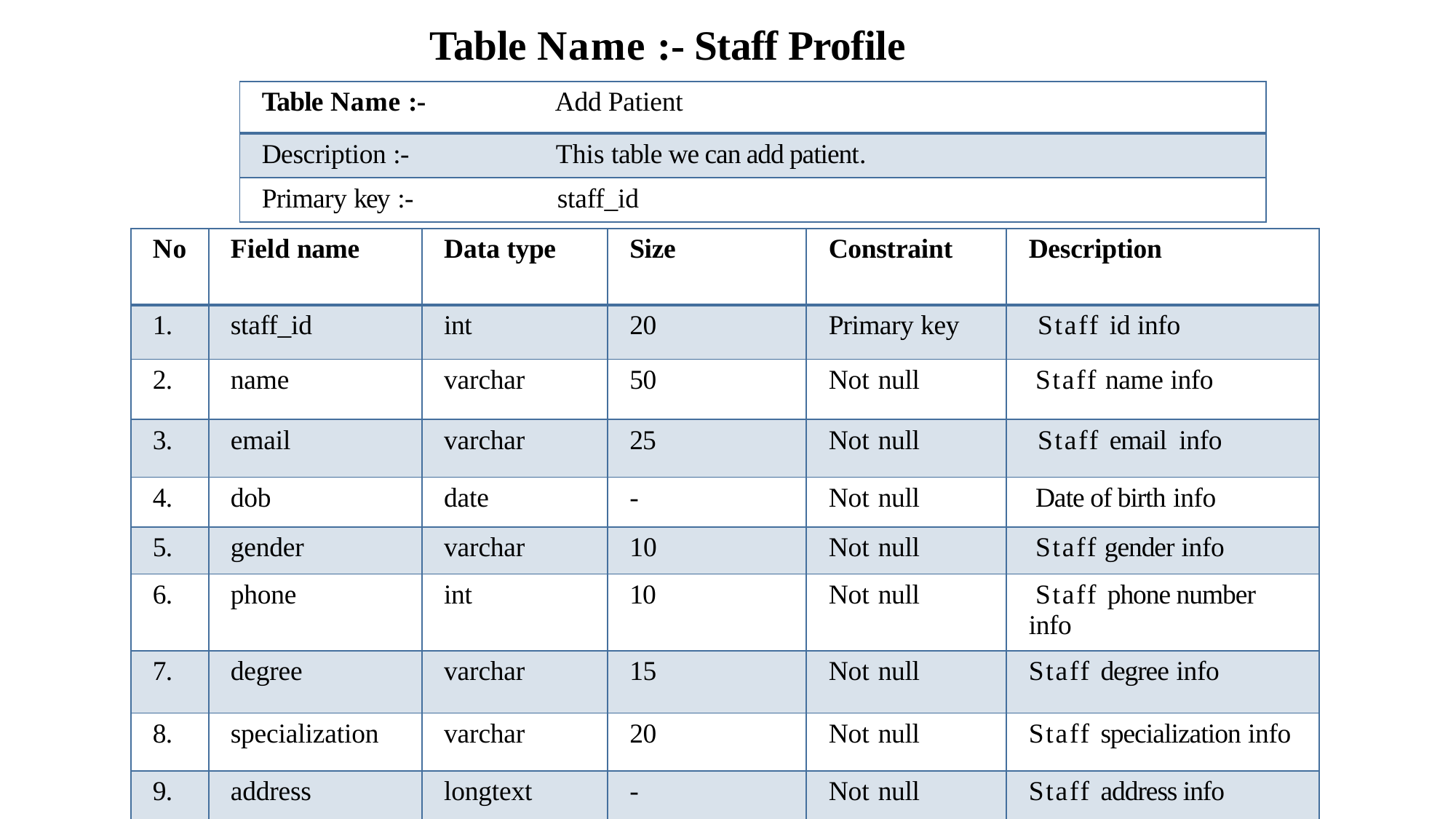

Table Name :- Staff Profile
| Table Name :- Add Patient |
| --- |
| Description :- This table we can add patient. |
| Primary key :- staff\_id |
| No | Field name | Data type | Size | Constraint | Description |
| --- | --- | --- | --- | --- | --- |
| 1. | staff\_id | int | 20 | Primary key | Staff id info |
| 2. | name | varchar | 50 | Not null | Staff name info |
| 3. | email | varchar | 25 | Not null | Staff email info |
| 4. | dob | date | - | Not null | Date of birth info |
| 5. | gender | varchar | 10 | Not null | Staff gender info |
| 6. | phone | int | 10 | Not null | Staff phone number info |
| 7. | degree | varchar | 15 | Not null | Staff degree info |
| 8. | specialization | varchar | 20 | Not null | Staff specialization info |
| 9. | address | longtext | - | Not null | Staff address info |